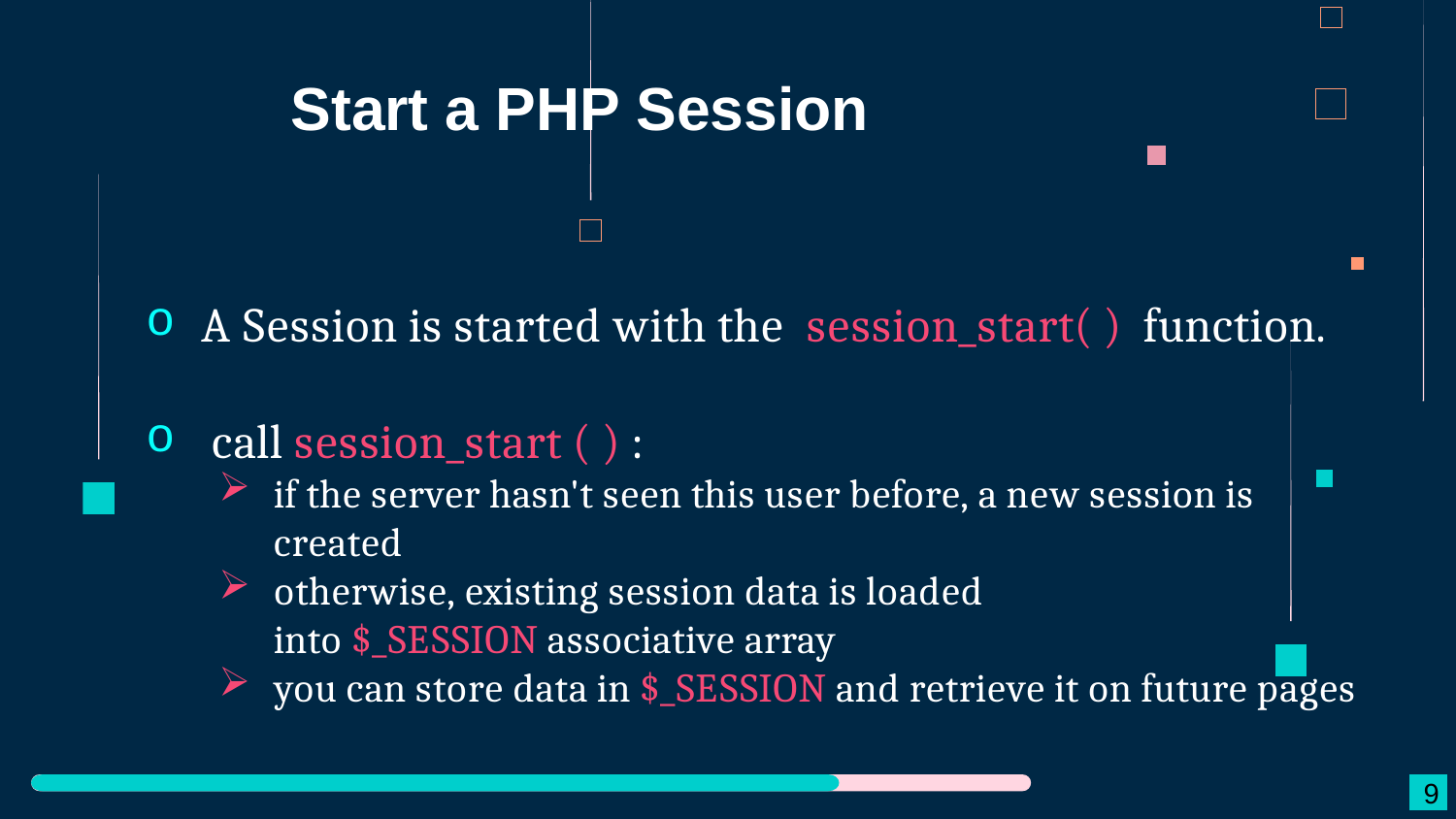

Start a PHP Session
A Session is started with the  session_start( )  function.

 call session_start ( ) :
if the server hasn't seen this user before, a new session is created
otherwise, existing session data is loaded into $_SESSION associative array
you can store data in $_SESSION and retrieve it on future pages

9